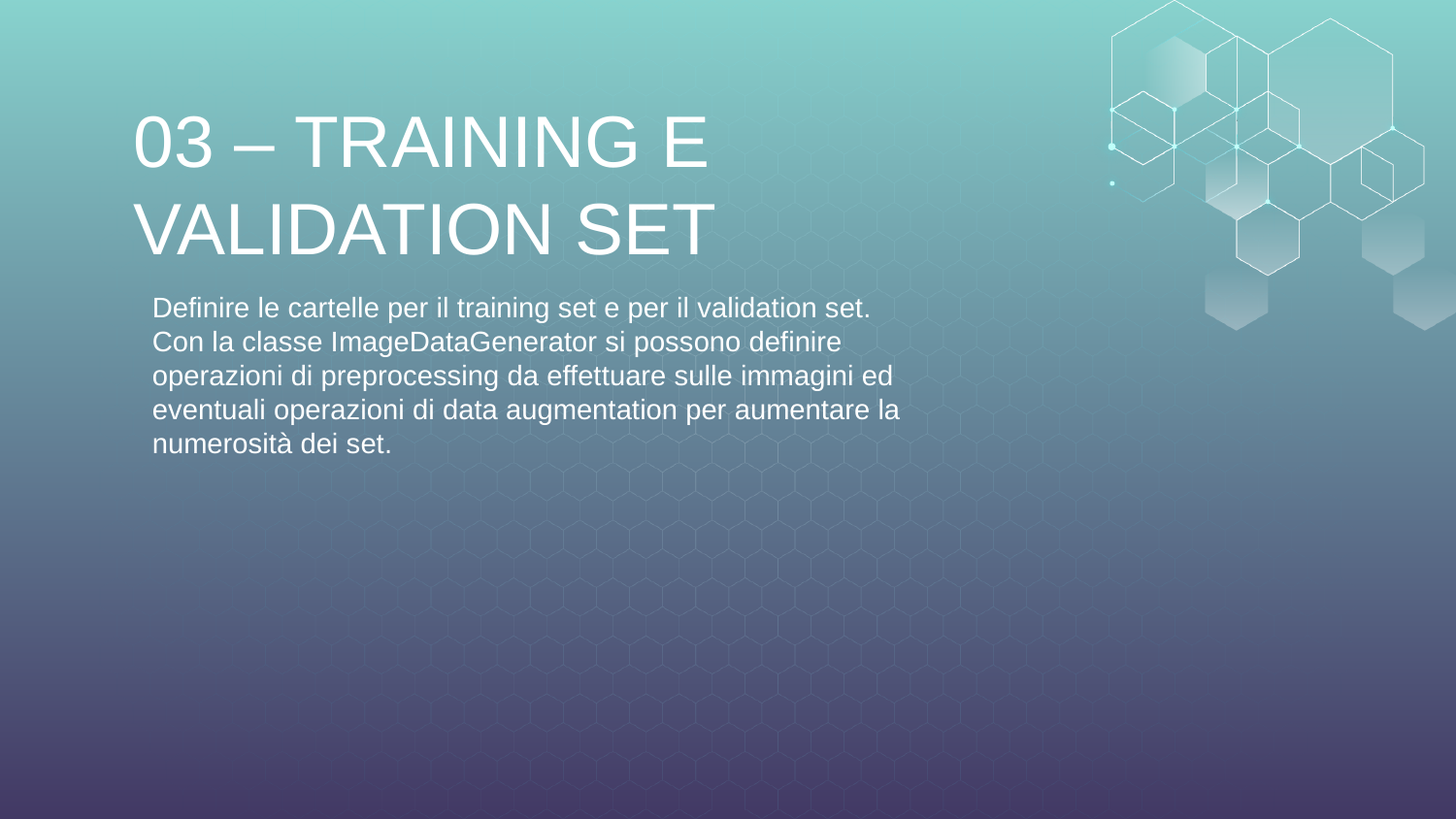

# 03 – TRAINING E VALIDATION SET
Definire le cartelle per il training set e per il validation set.
Con la classe ImageDataGenerator si possono definire operazioni di preprocessing da effettuare sulle immagini ed eventuali operazioni di data augmentation per aumentare la numerosità dei set.